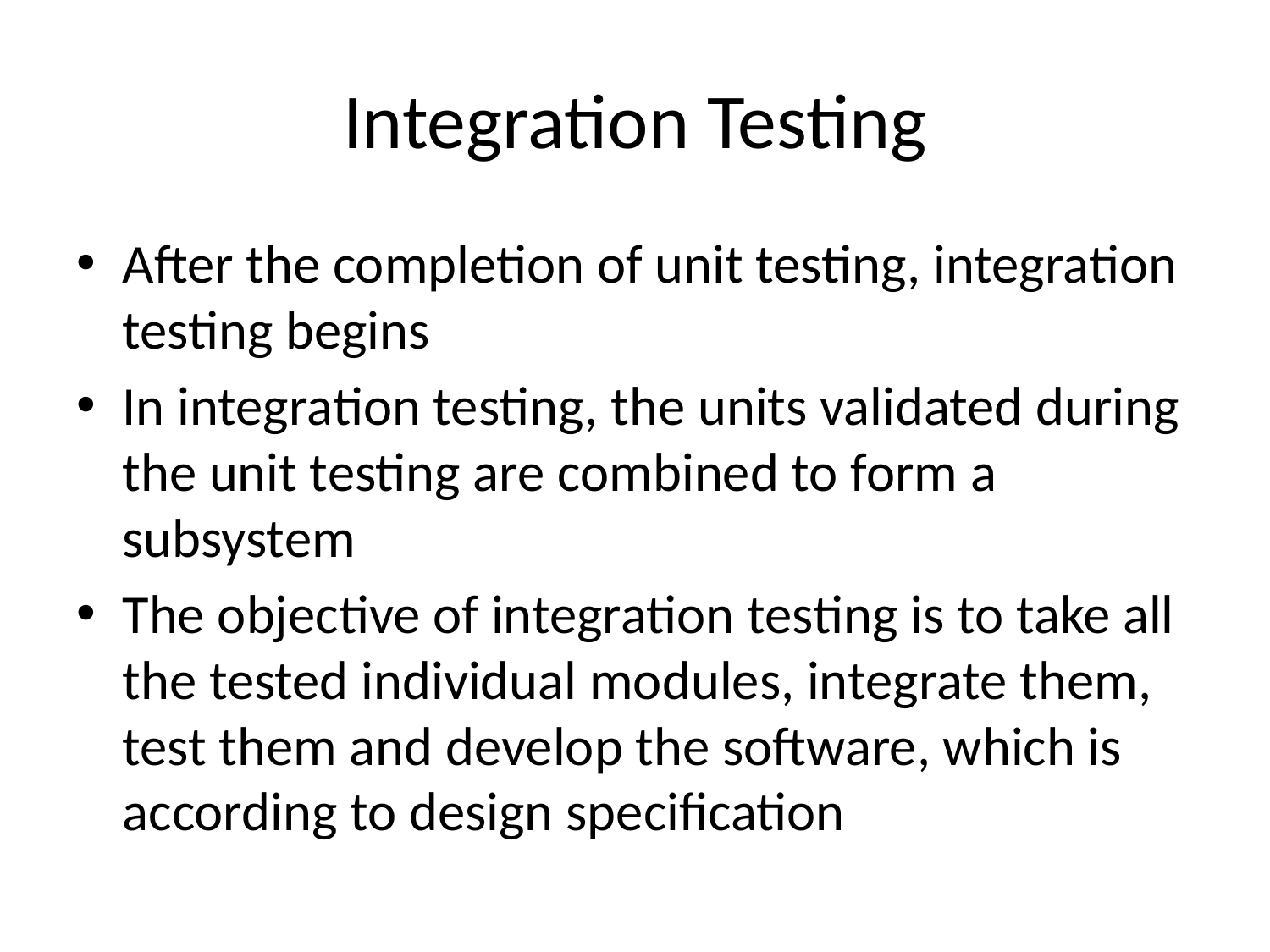

# Integration Testing
After the completion of unit testing, integration testing begins
In integration testing, the units validated during the unit testing are combined to form a subsystem
The objective of integration testing is to take all the tested individual modules, integrate them, test them and develop the software, which is according to design specification